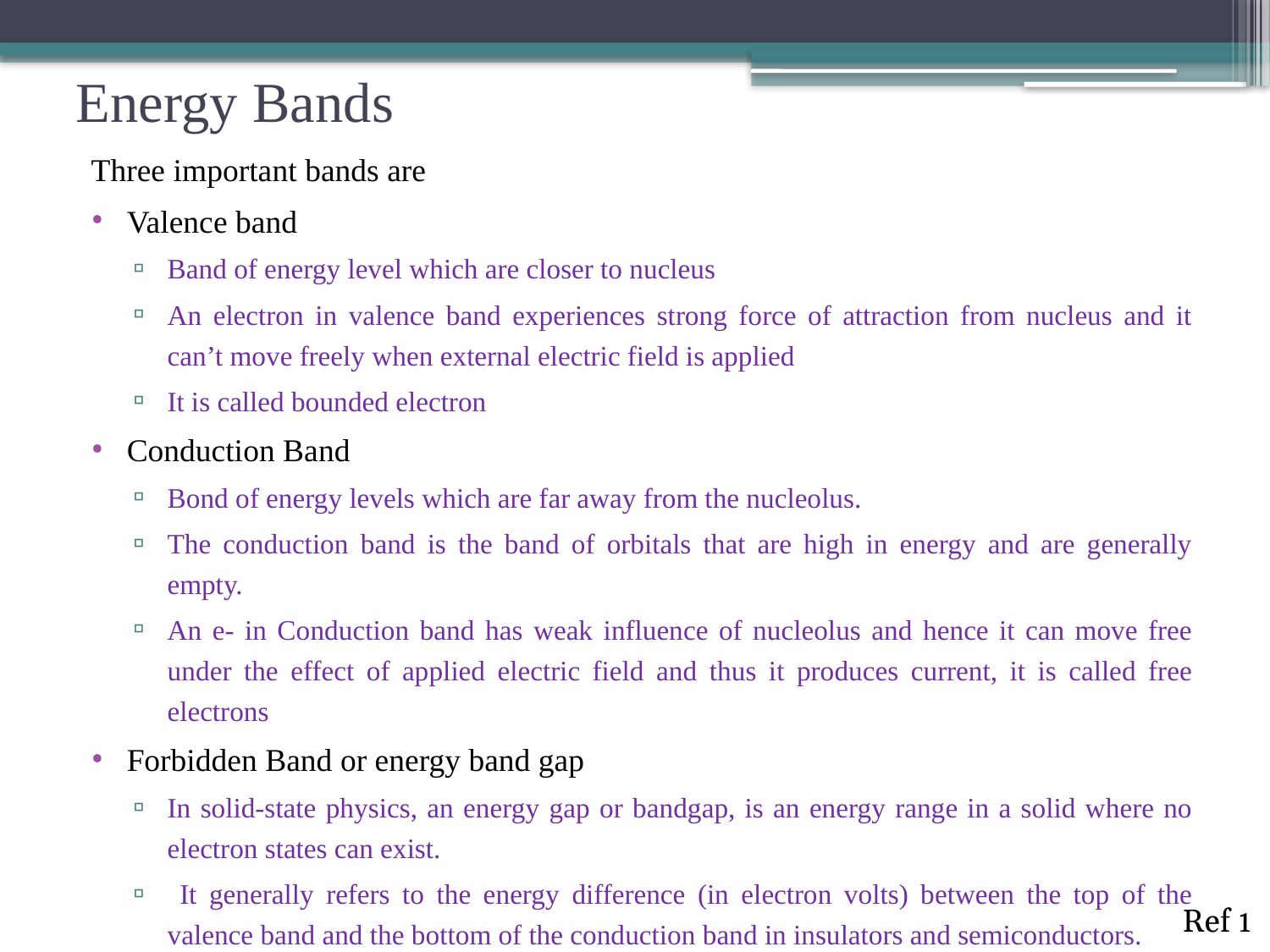

# Energy Bands
Three important bands are
Valence band
Band of energy level which are closer to nucleus
An electron in valence band experiences strong force of attraction from nucleus and it can’t move freely when external electric field is applied
It is called bounded electron
Conduction Band
Bond of energy levels which are far away from the nucleolus.
The conduction band is the band of orbitals that are high in energy and are generally empty.
An e- in Conduction band has weak influence of nucleolus and hence it can move free under the effect of applied electric field and thus it produces current, it is called free electrons
Forbidden Band or energy band gap
In solid-state physics, an energy gap or bandgap, is an energy range in a solid where no electron states can exist.
 It generally refers to the energy difference (in electron volts) between the top of the valence band and the bottom of the conduction band in insulators and semiconductors.

Ref 1